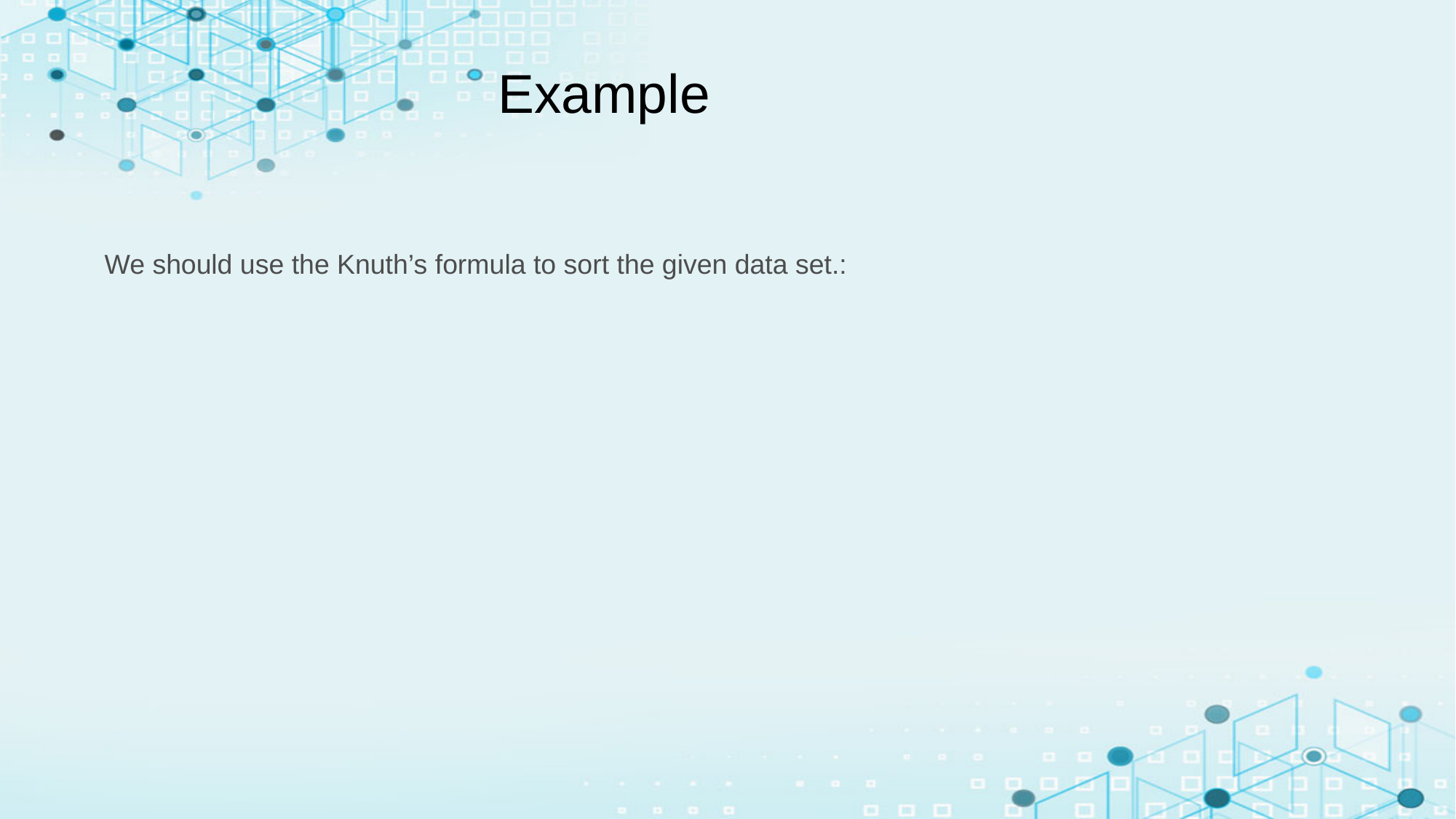

# Example
We should use the Knuth’s formula to sort the given data set.: